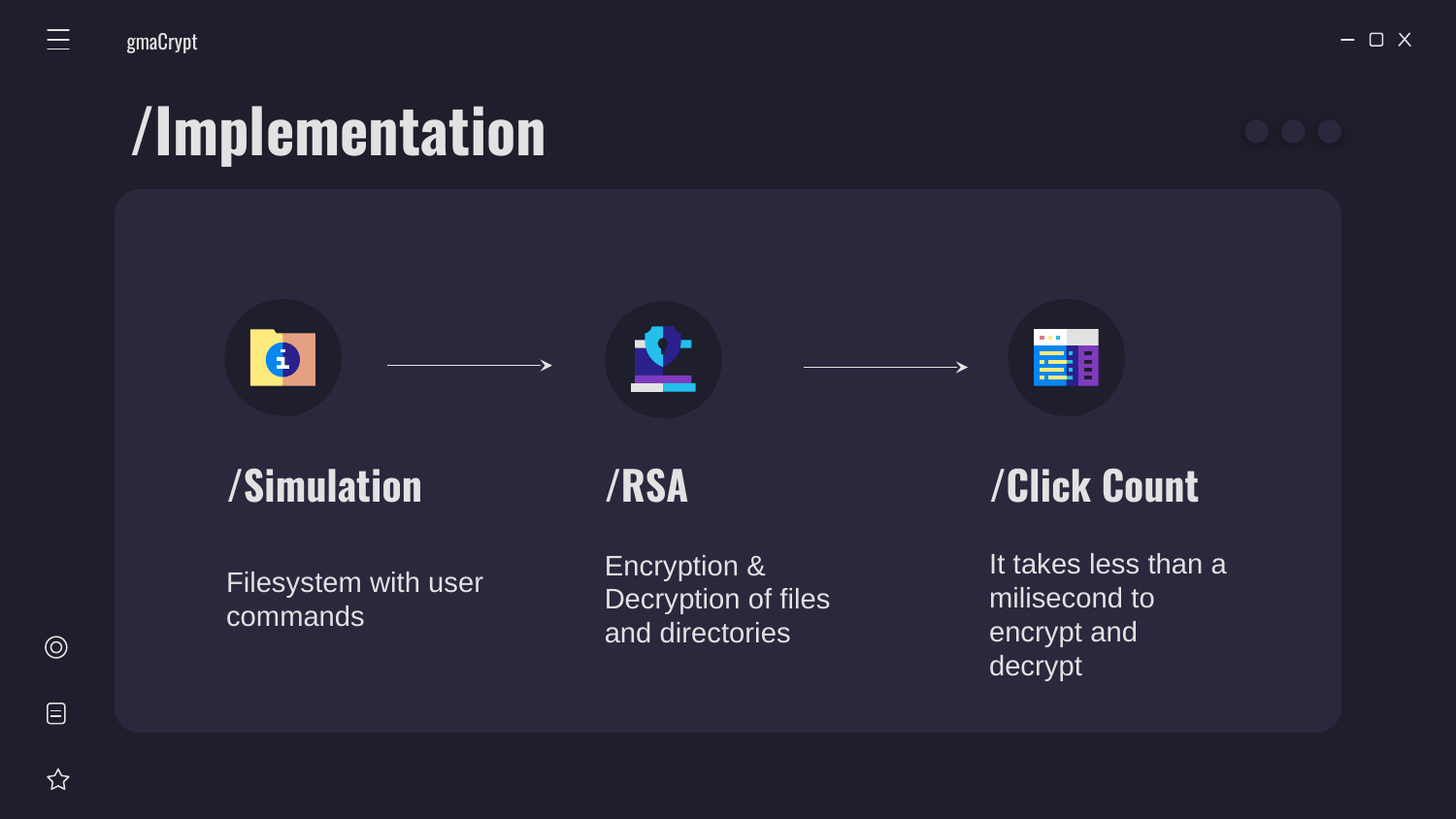

gmaCrypt

# /Implementation

/Simulation
/RSA
/Click Count
It takes less than a milisecond to encrypt and decrypt
Filesystem with user commands
Encryption & Decryption of files and directories